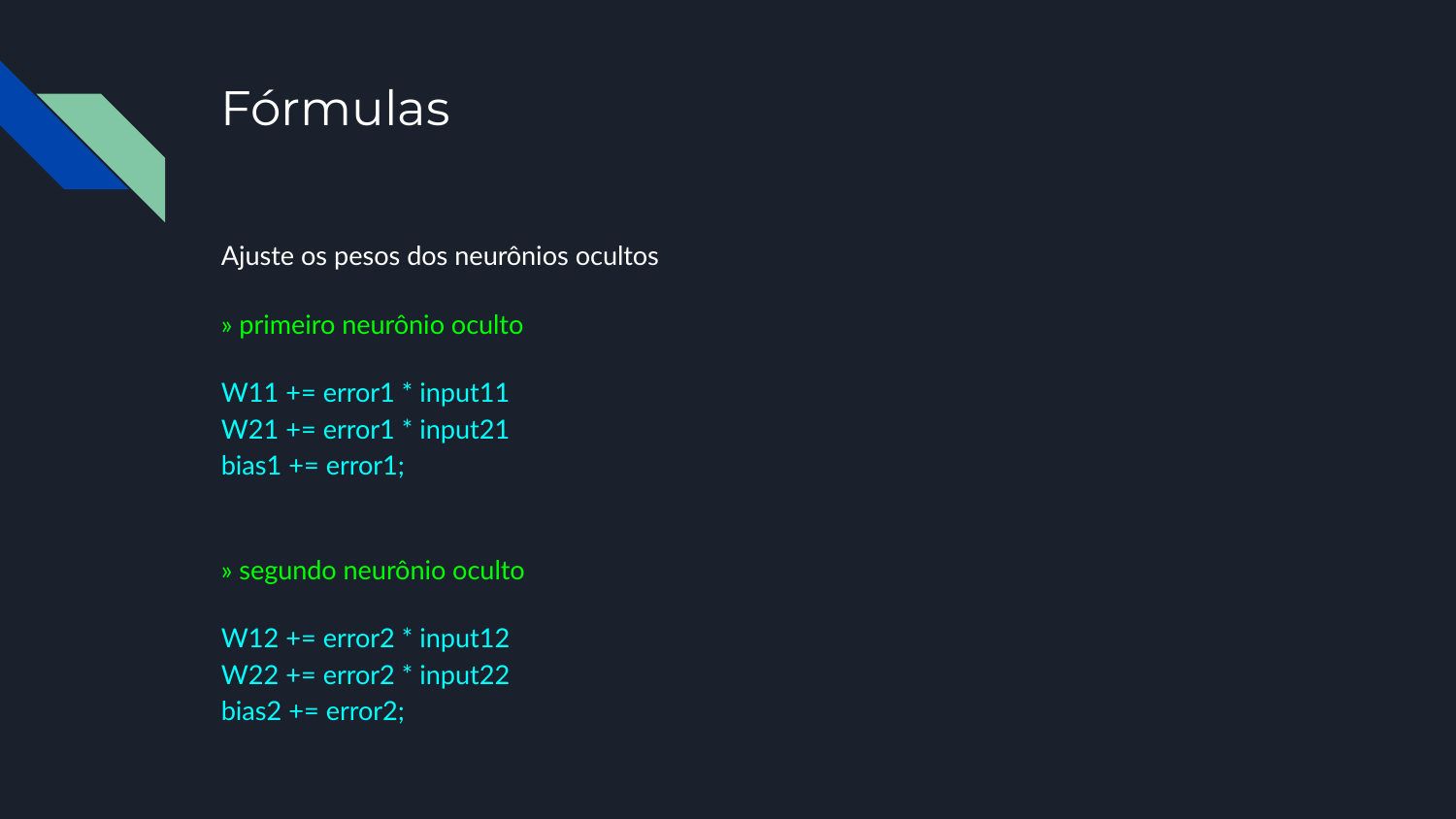

# Fórmulas
Ajuste os pesos dos neurônios ocultos
» primeiro neurônio oculto
W11 += error1 * input11
W21 += error1 * input21
bias1 += error1;
» segundo neurônio oculto
W12 += error2 * input12
W22 += error2 * input22
bias2 += error2;